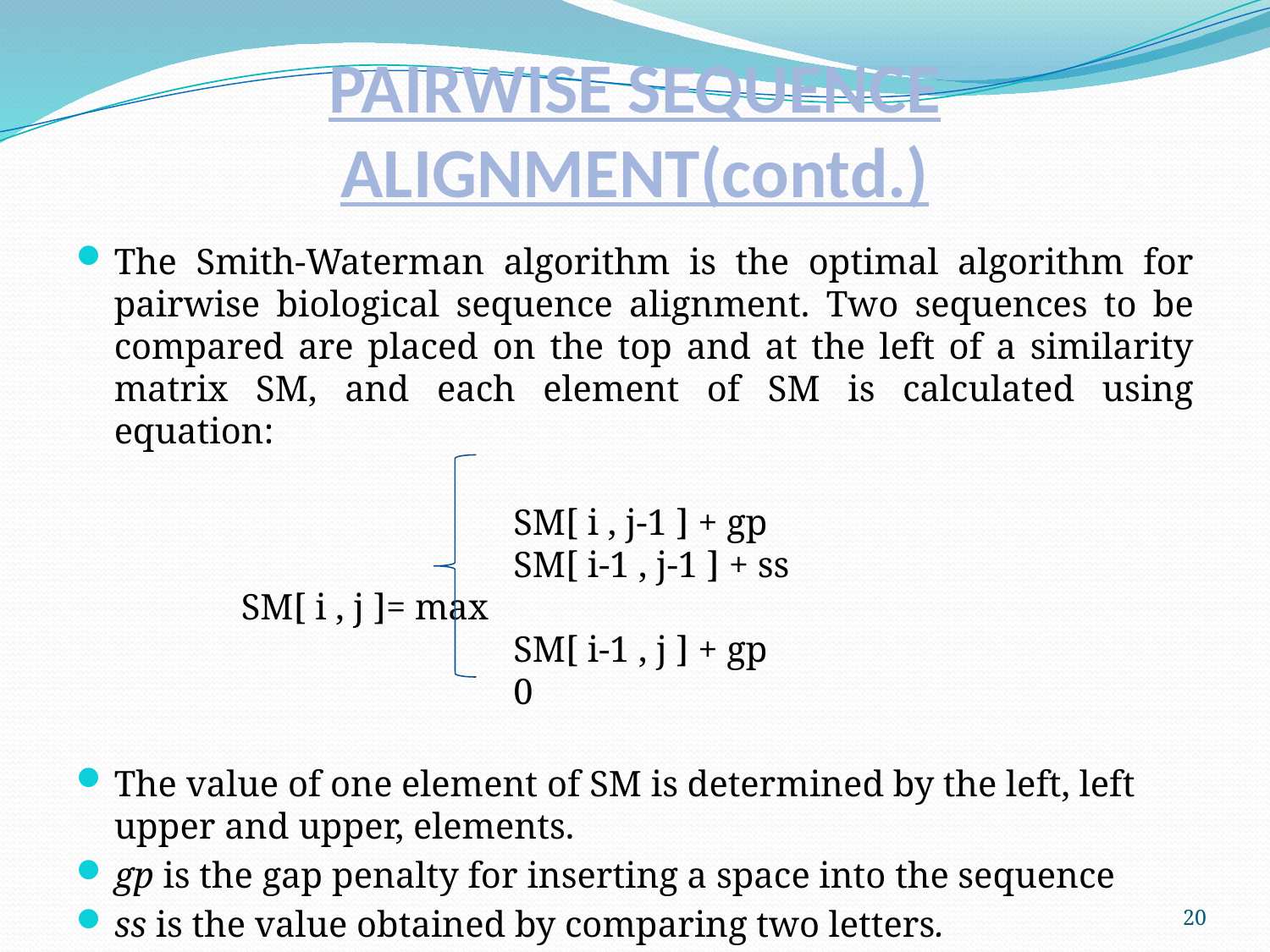

# PAIRWISE SEQUENCE ALIGNMENT(contd.)
The Smith-Waterman algorithm is the optimal algorithm for pairwise biological sequence alignment. Two sequences to be compared are placed on the top and at the left of a similarity matrix SM, and each element of SM is calculated using equation:

				  SM[ i , j-1 ] + gp
				  SM[ i-1 , j-1 ] + ss
		SM[ i , j ]= max
				  SM[ i-1 , j ] + gp
				  0

The value of one element of SM is determined by the left, left upper and upper, elements.
gp is the gap penalty for inserting a space into the sequence
ss is the value obtained by comparing two letters.

20